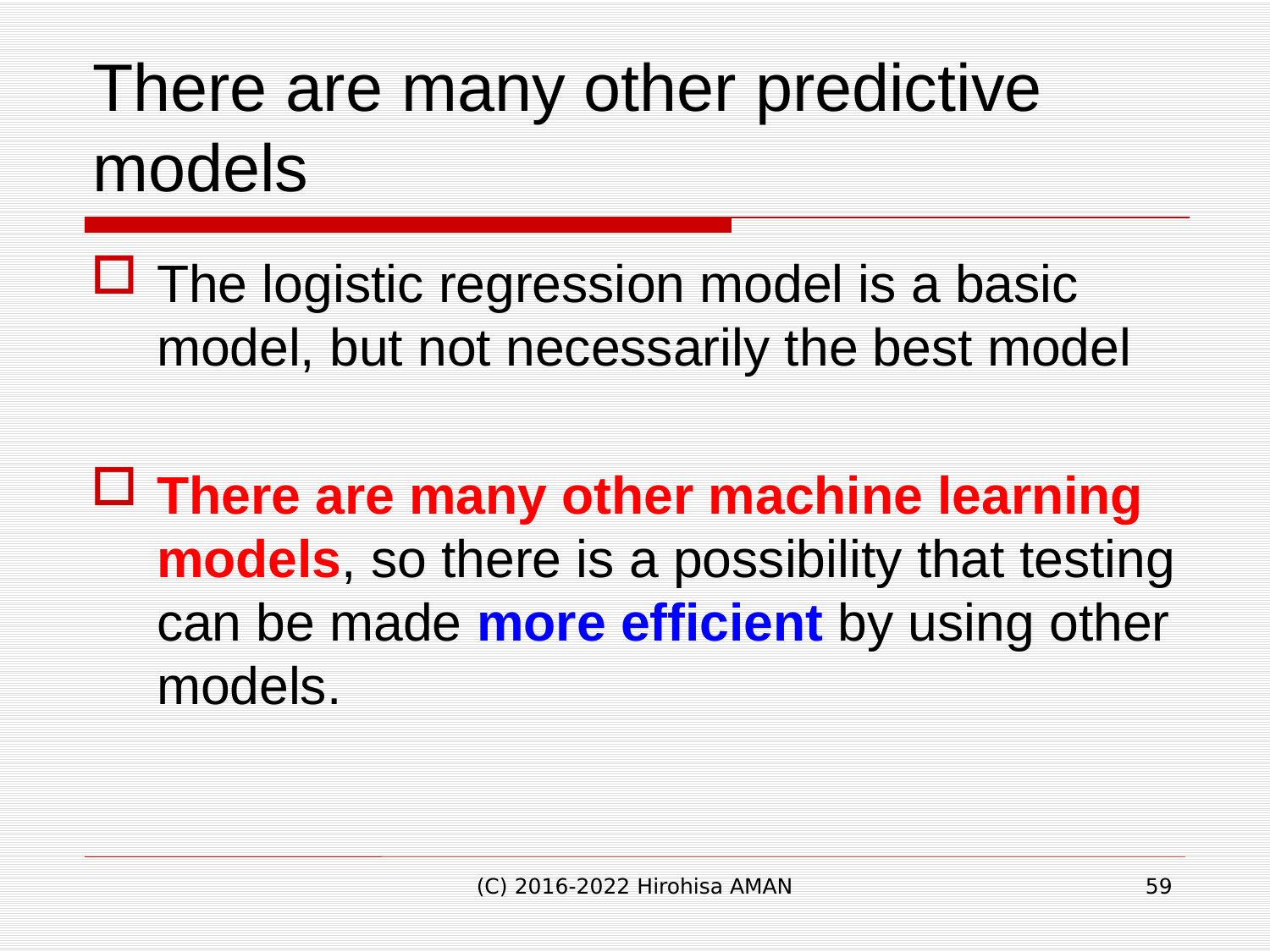

# There are many other predictive models
The logistic regression model is a basic model, but not necessarily the best model

There are many other machine learning models, so there is a possibility that testing can be made more efficient by using other models.
(C) 2016-2022 Hirohisa AMAN
59